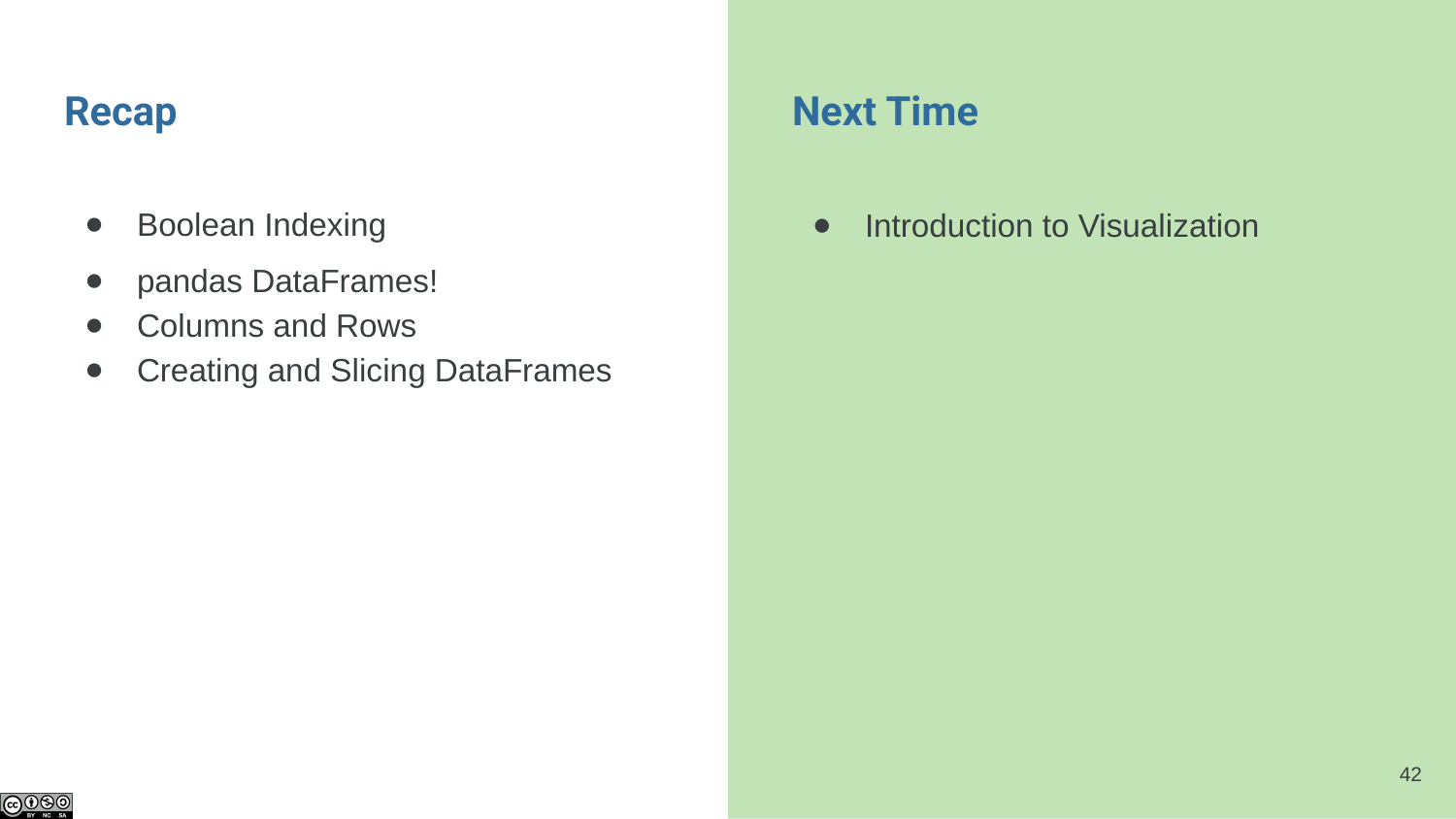

# Recap
Next Time

Introduction to Visualization

Boolean Indexing
pandas DataFrames!
Columns and Rows
Creating and Slicing DataFrames
42